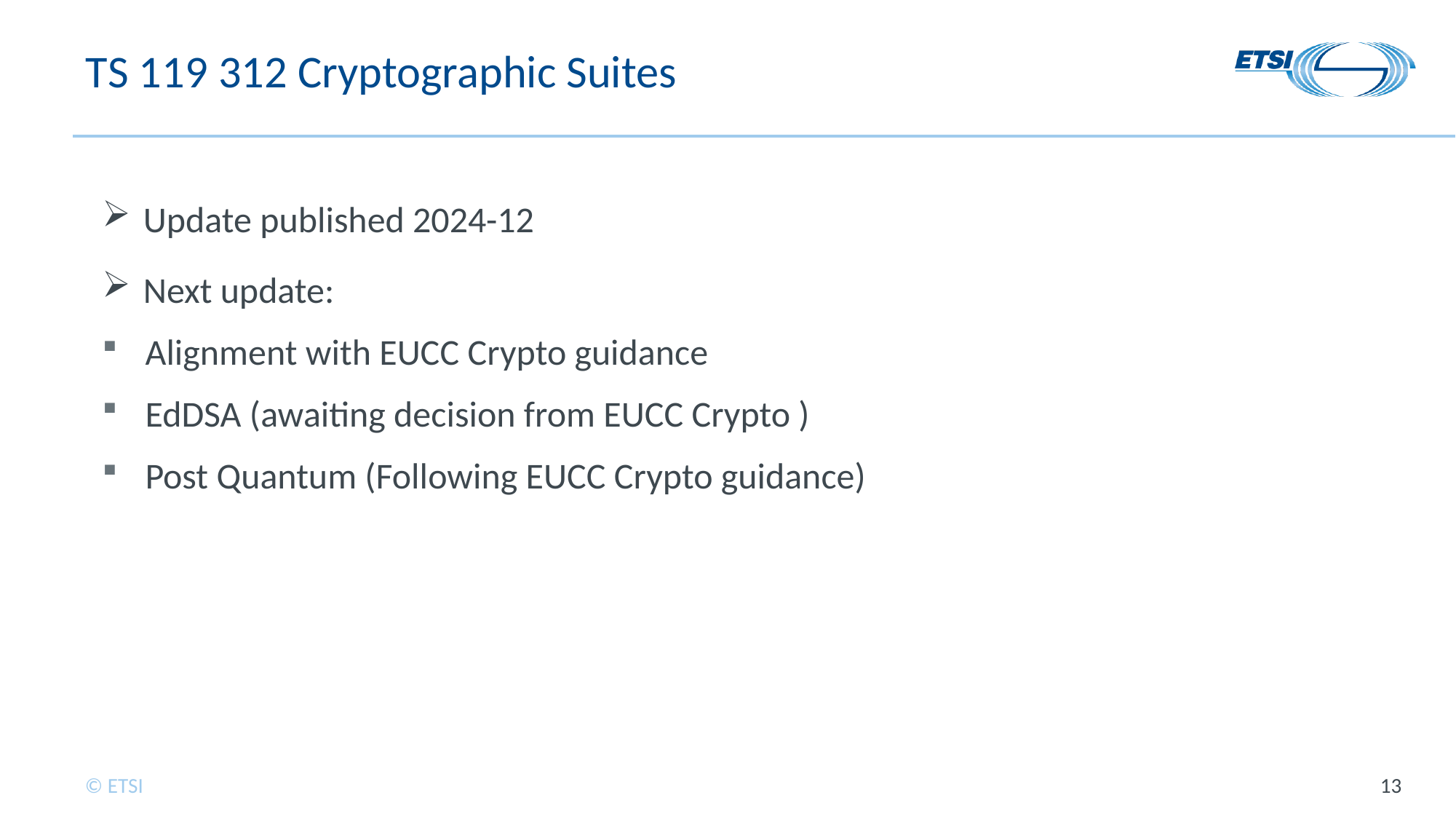

# TS 119 312 Cryptographic Suites
Update published 2024-12
Next update:
Alignment with EUCC Crypto guidance
EdDSA (awaiting decision from EUCC Crypto )
Post Quantum (Following EUCC Crypto guidance)